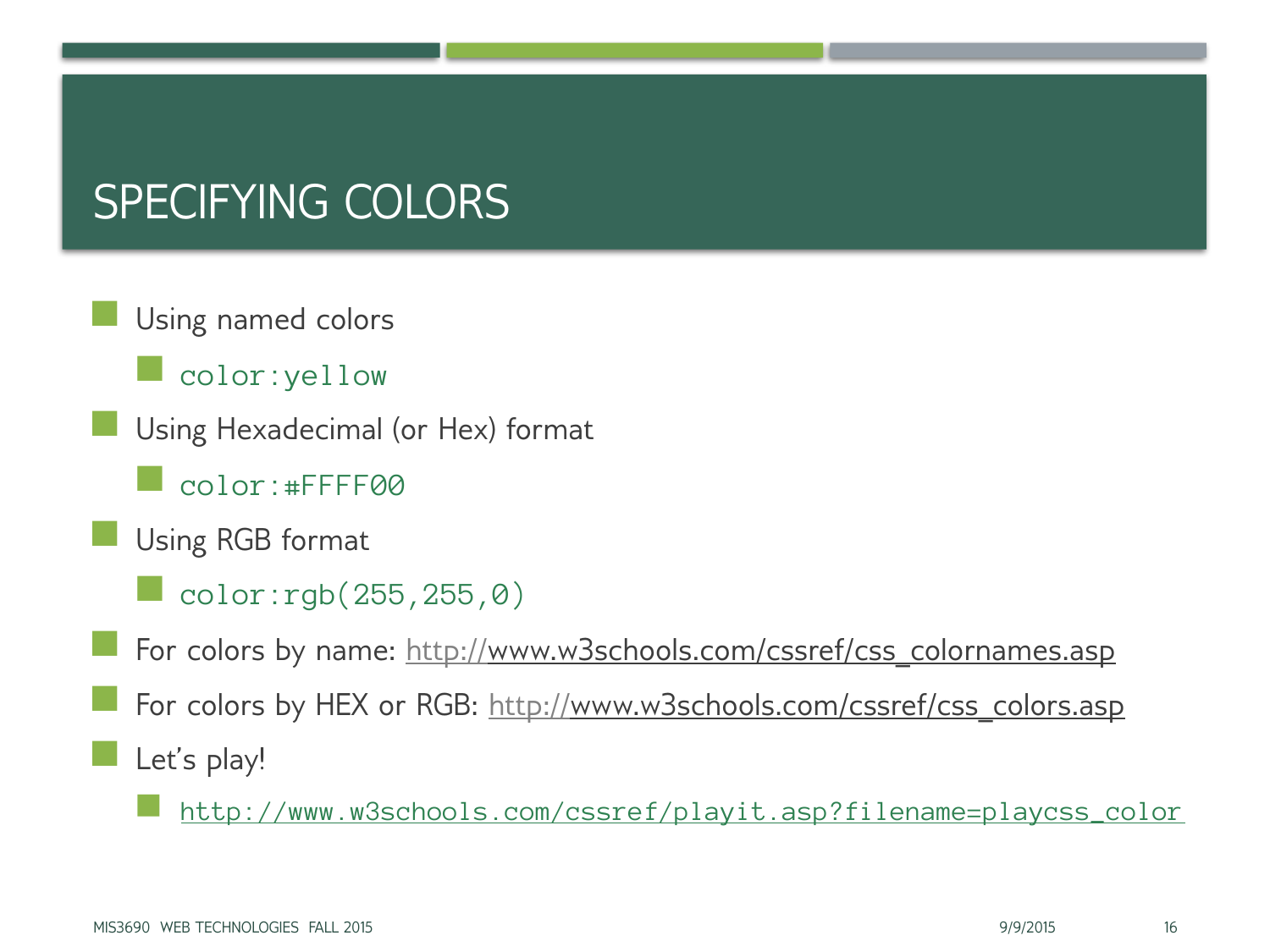

# Specifying colors
Using named colors
color:yellow
Using Hexadecimal (or Hex) format
color:#FFFF00
Using RGB format
color:rgb(255,255,0)
For colors by name: http://www.w3schools.com/cssref/css_colornames.asp
For colors by HEX or RGB: http://www.w3schools.com/cssref/css_colors.asp
Let’s play!
http://www.w3schools.com/cssref/playit.asp?filename=playcss_color

MIS3690  Web Technologies  Fall 2015
9/9/2015
16